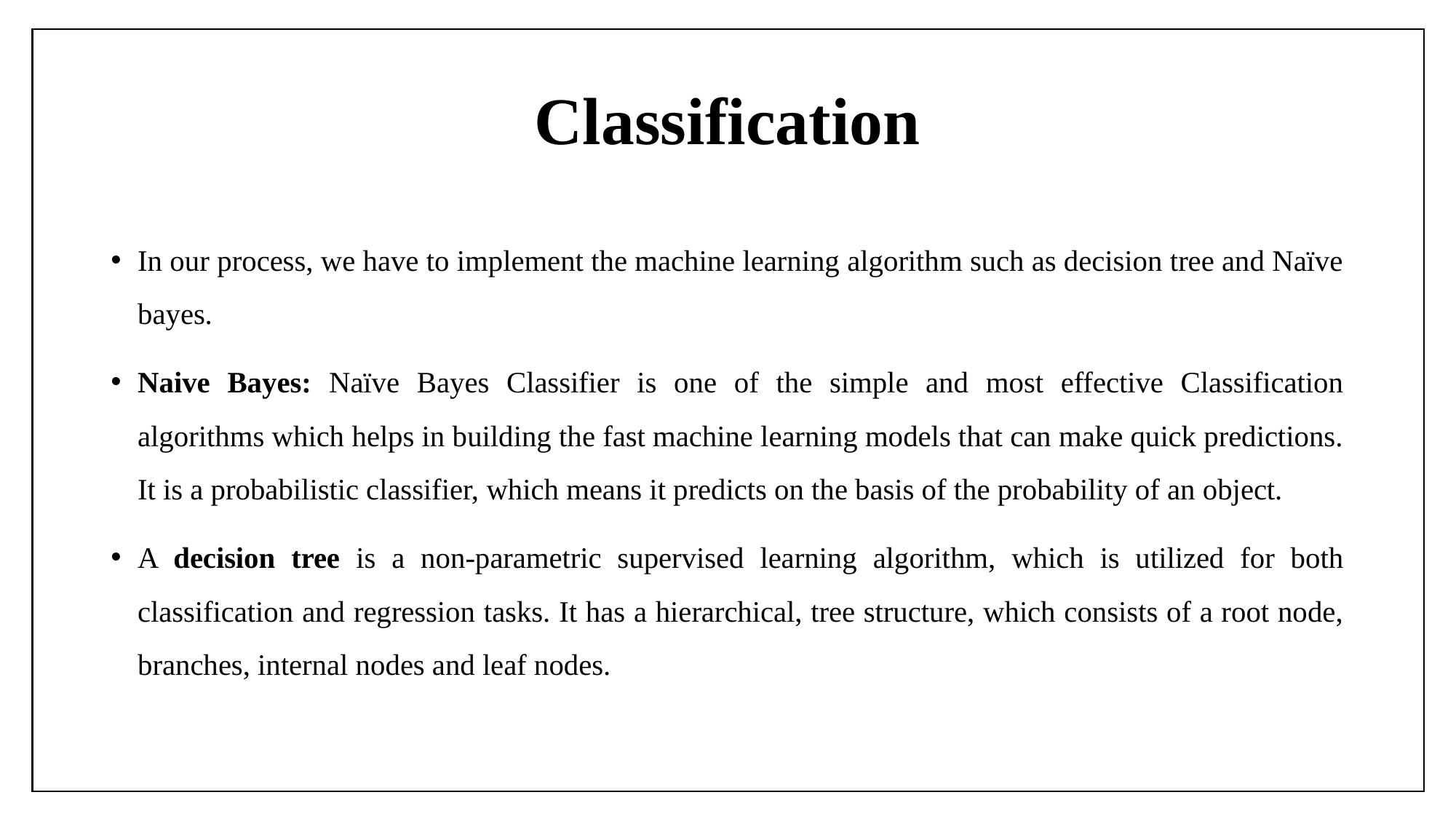

# Classification
In our process, we have to implement the machine learning algorithm such as decision tree and Naïve bayes.
Naive Bayes: Naïve Bayes Classifier is one of the simple and most effective Classification algorithms which helps in building the fast machine learning models that can make quick predictions. It is a probabilistic classifier, which means it predicts on the basis of the probability of an object.
A decision tree is a non-parametric supervised learning algorithm, which is utilized for both classification and regression tasks. It has a hierarchical, tree structure, which consists of a root node, branches, internal nodes and leaf nodes.